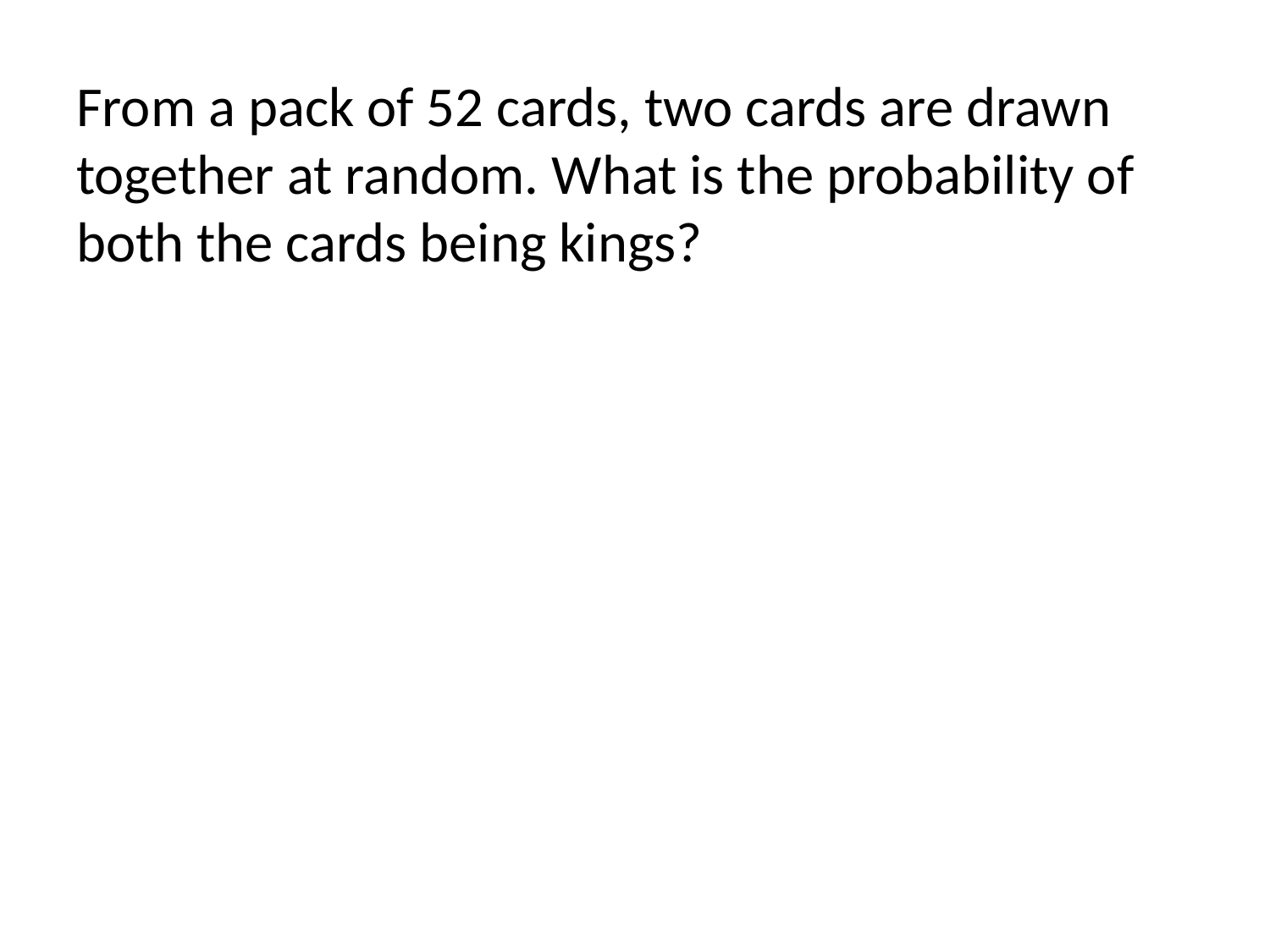

From a pack of 52 cards, two cards are drawn together at random. What is the probability of both the cards being kings?